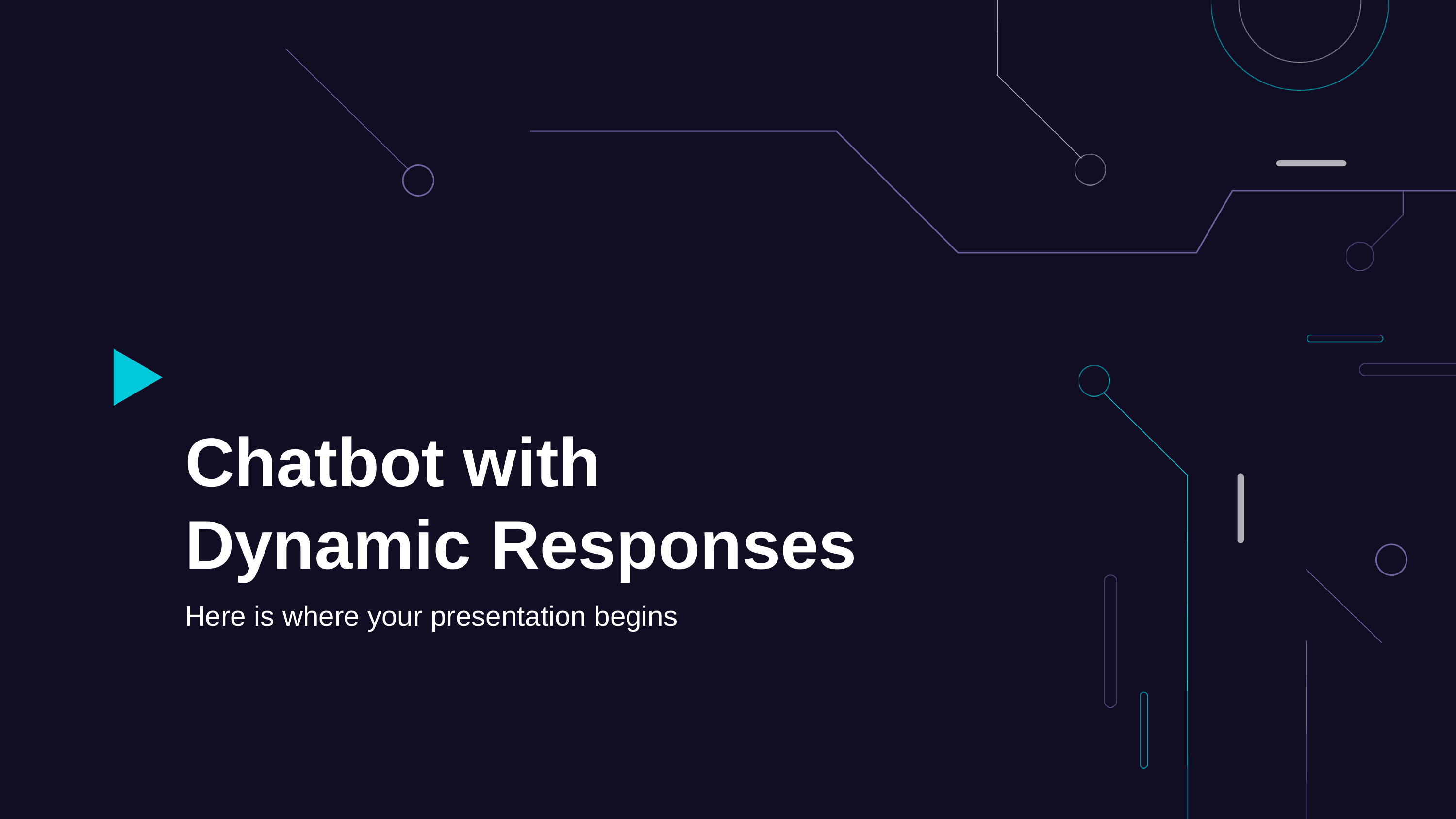

Chatbot with
Dynamic Responses

Here is where your presentation begins